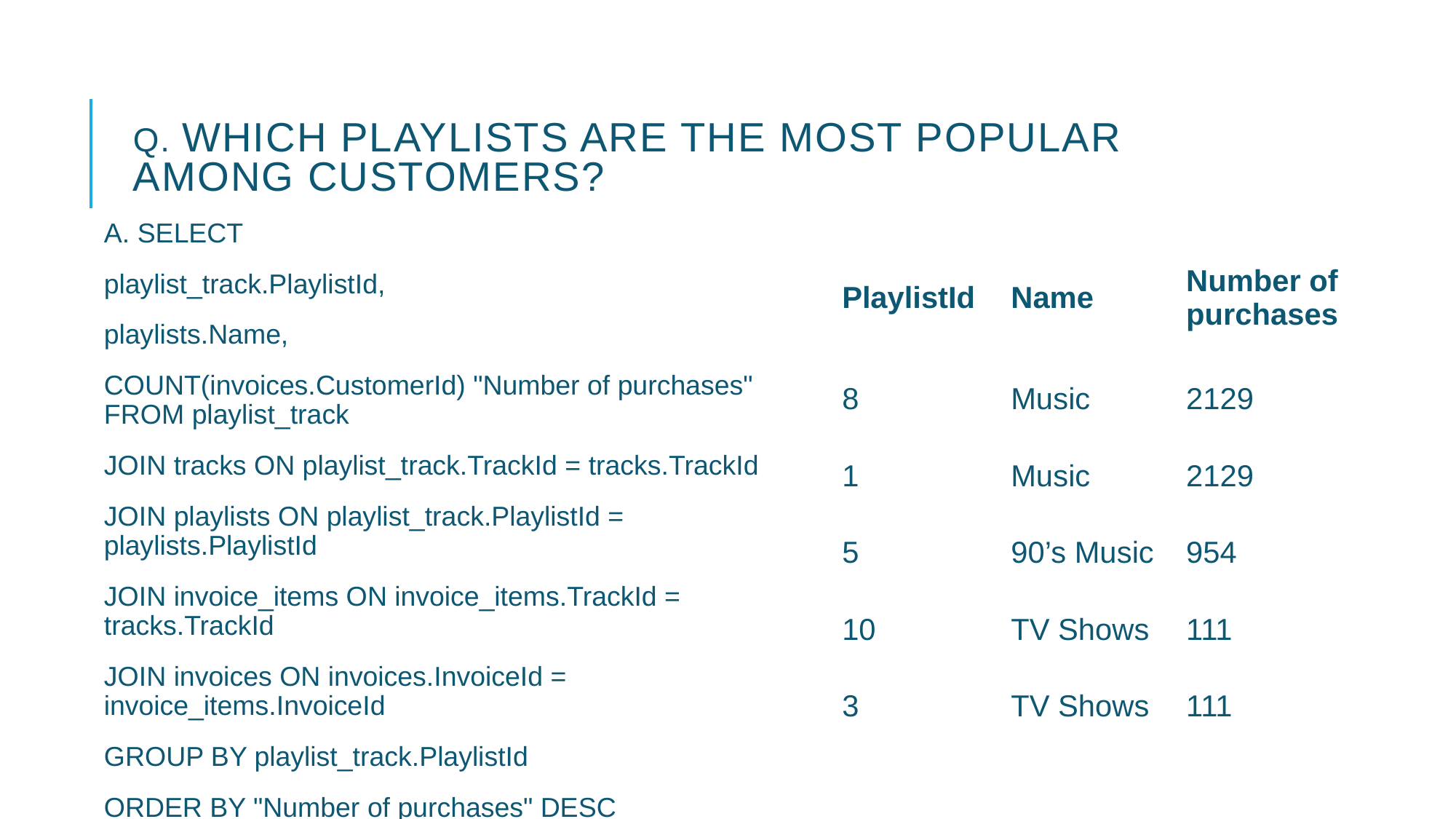

# q. Which playlists are the most popular among customers?
A. SELECT
playlist_track.PlaylistId,
playlists.Name,
COUNT(invoices.CustomerId) "Number of purchases" FROM playlist_track
JOIN tracks ON playlist_track.TrackId = tracks.TrackId
JOIN playlists ON playlist_track.PlaylistId = playlists.PlaylistId
JOIN invoice_items ON invoice_items.TrackId = tracks.TrackId
JOIN invoices ON invoices.InvoiceId = invoice_items.InvoiceId
GROUP BY playlist_track.PlaylistId
ORDER BY "Number of purchases" DESC
LIMIT 5;
| PlaylistId | Name | Number of purchases |
| --- | --- | --- |
| 8 | Music | 2129 |
| 1 | Music | 2129 |
| 5 | 90’s Music | 954 |
| 10 | TV Shows | 111 |
| 3 | TV Shows | 111 |